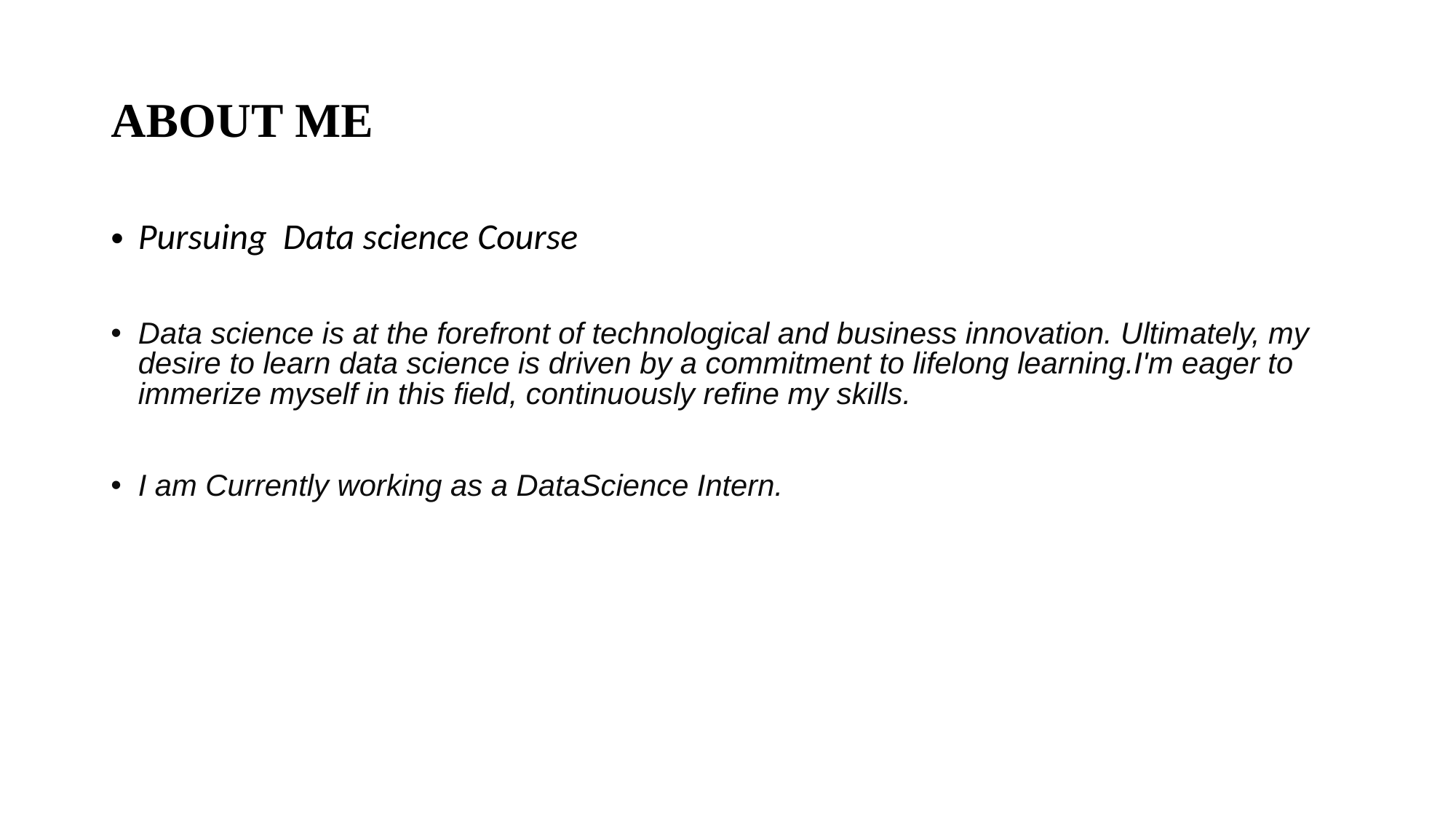

# ABOUT ME
Pursuing  Data science Course

Data science is at the forefront of technological and business innovation. Ultimately, my desire to learn data science is driven by a commitment to lifelong learning.I'm eager to immerize myself in this field, continuously refine my skills.

I am Currently working as a DataScience Intern.